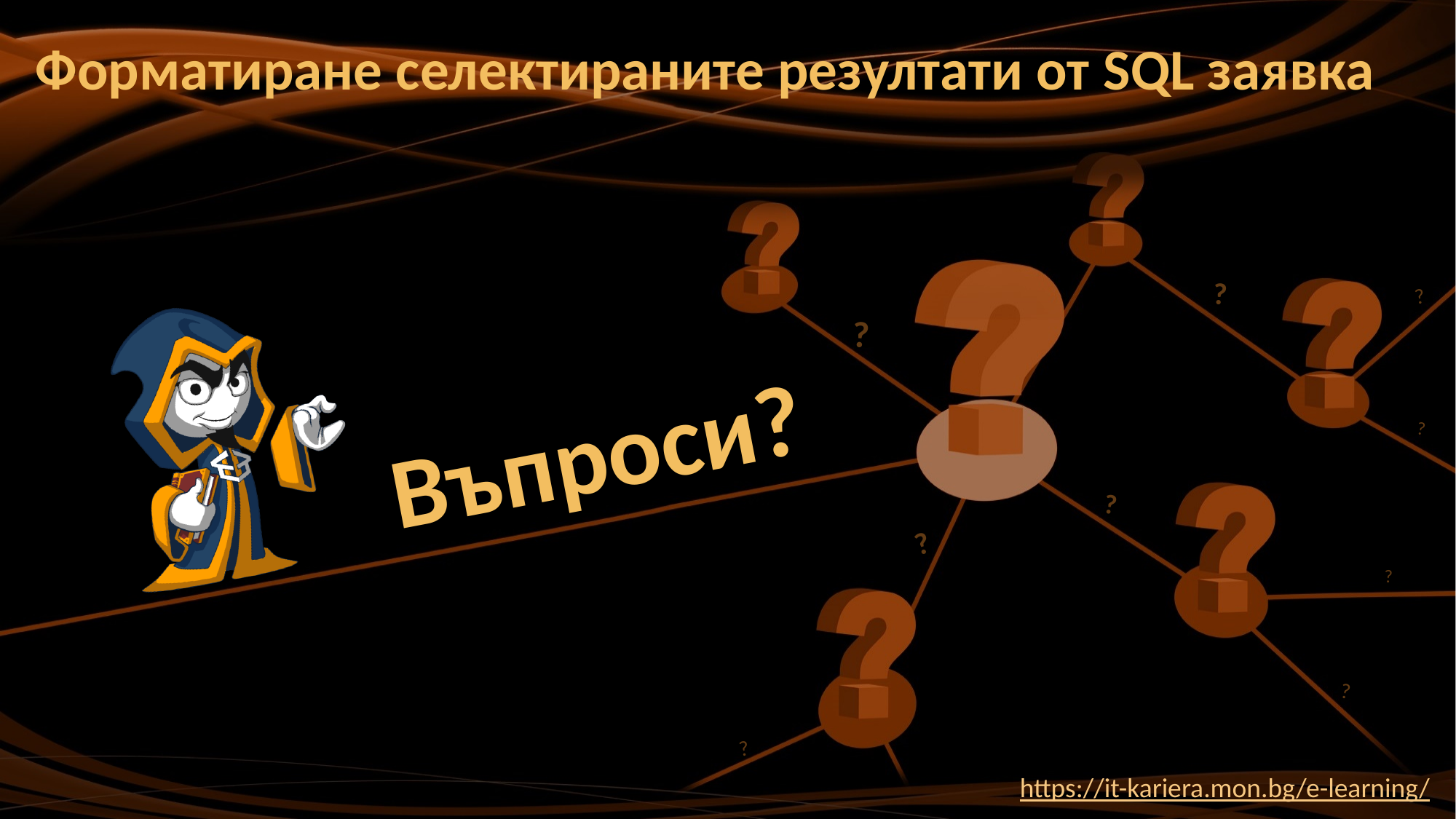

# Форматиране селектираните резултати от SQL заявка
https://it-kariera.mon.bg/e-learning/